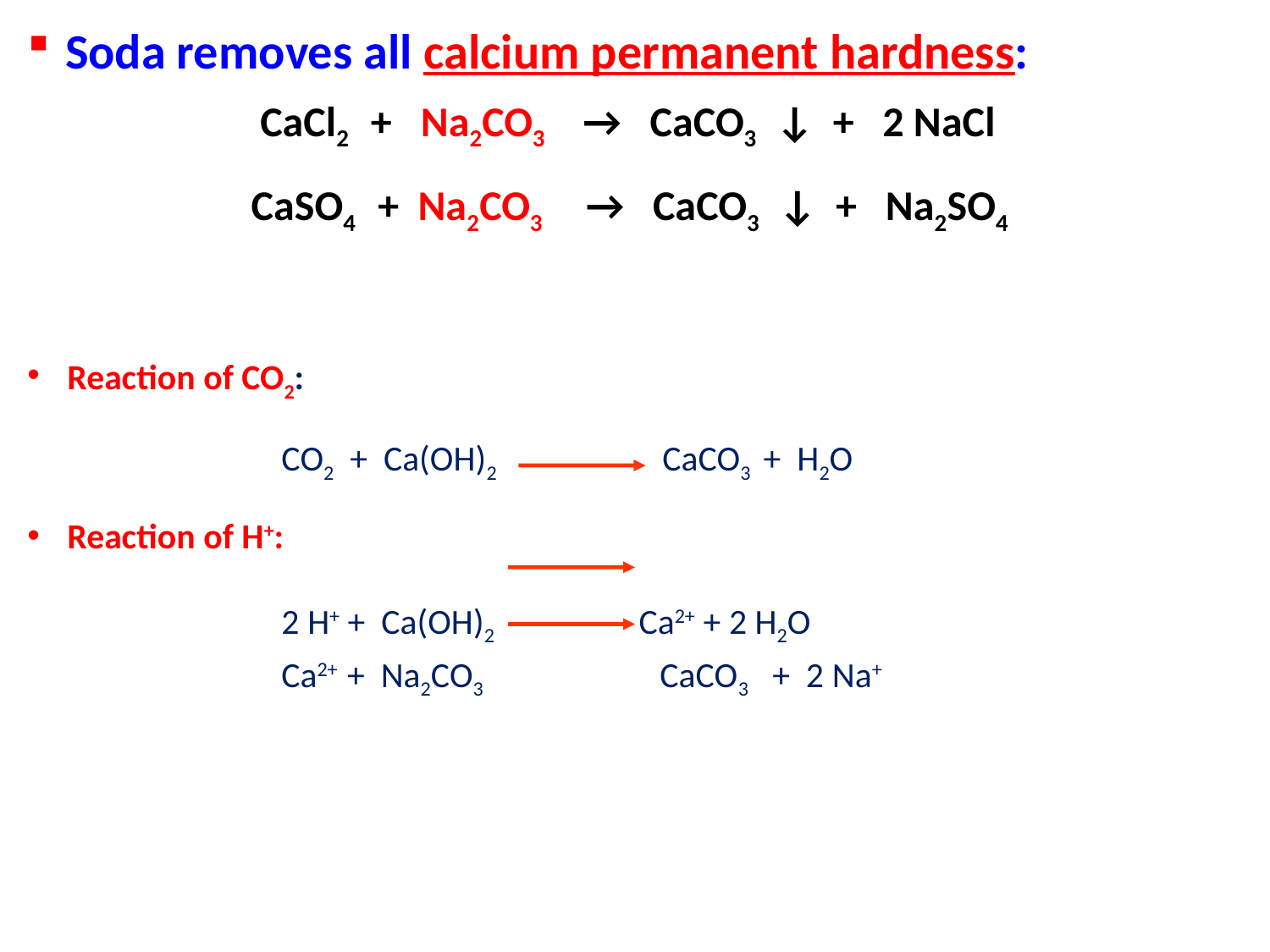

Soda removes all calcium permanent hardness:
CaCl2    +   Na2CO3    →   CaCO3  ↓  +   2 NaCl
CaSO4    +  Na2CO3     →   CaCO3  ↓  +   Na2SO4
Reaction of CO2:

                  	CO2  +  Ca(OH)2                  	CaCO3  +  H2O

Reaction of H+:

                  	2 H+ +  Ca(OH)2                               Ca2+ + 2 H2O
                  	Ca2+  +  Na2CO3                      CaCO3   +  2 Na+